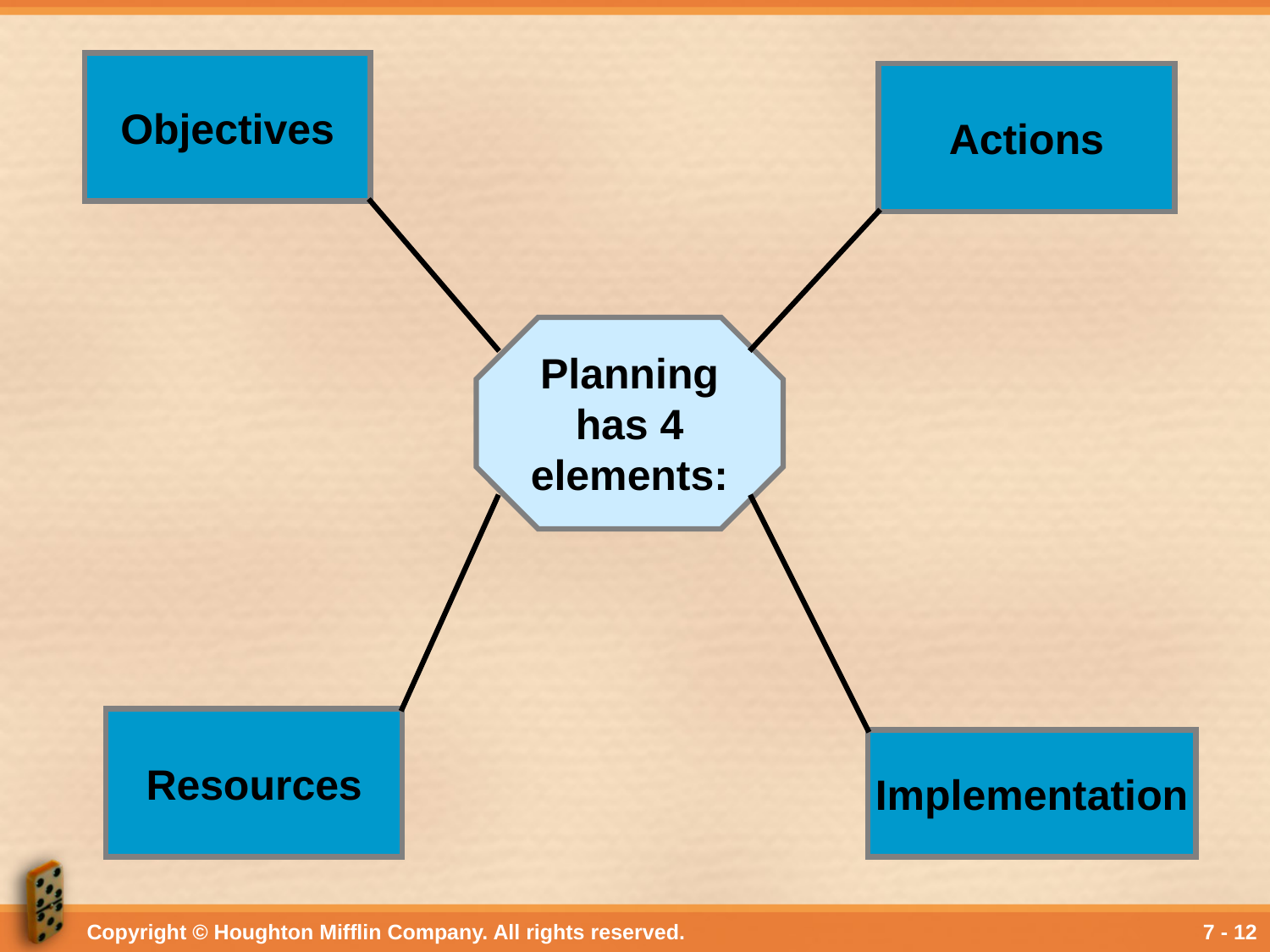

Objectives

Actions

Planning
has 4
elements:

Resources

Implementation
Copyright © Houghton Mifflin Company. All rights reserved.
7 - 12